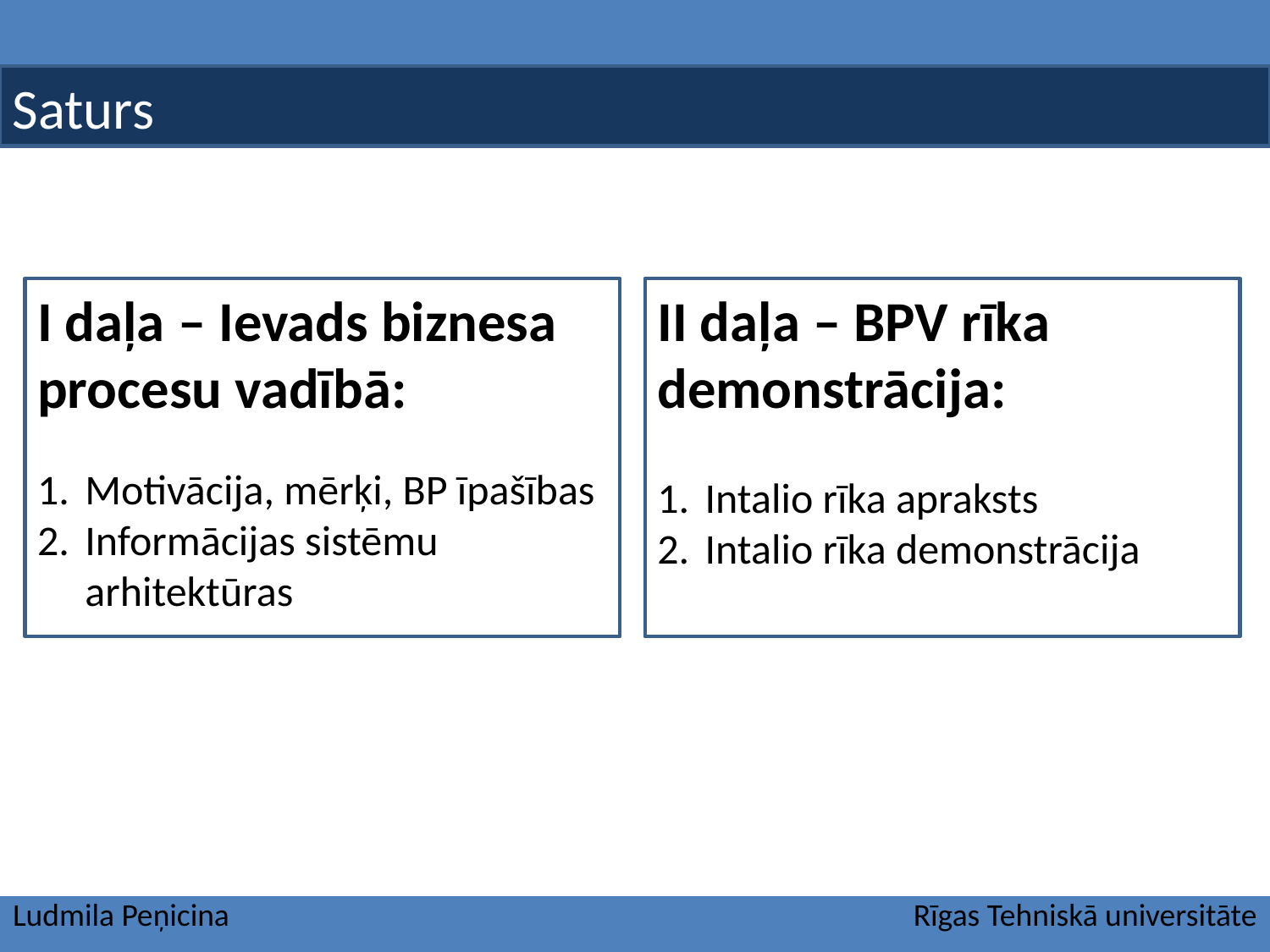

Saturs
I daļa – Ievads biznesa procesu vadībā:

Motivācija, mērķi, BP īpašības
Informācijas sistēmu arhitektūras

II daļa – BPV rīka demonstrācija:

Intalio rīka apraksts
Intalio rīka demonstrācija